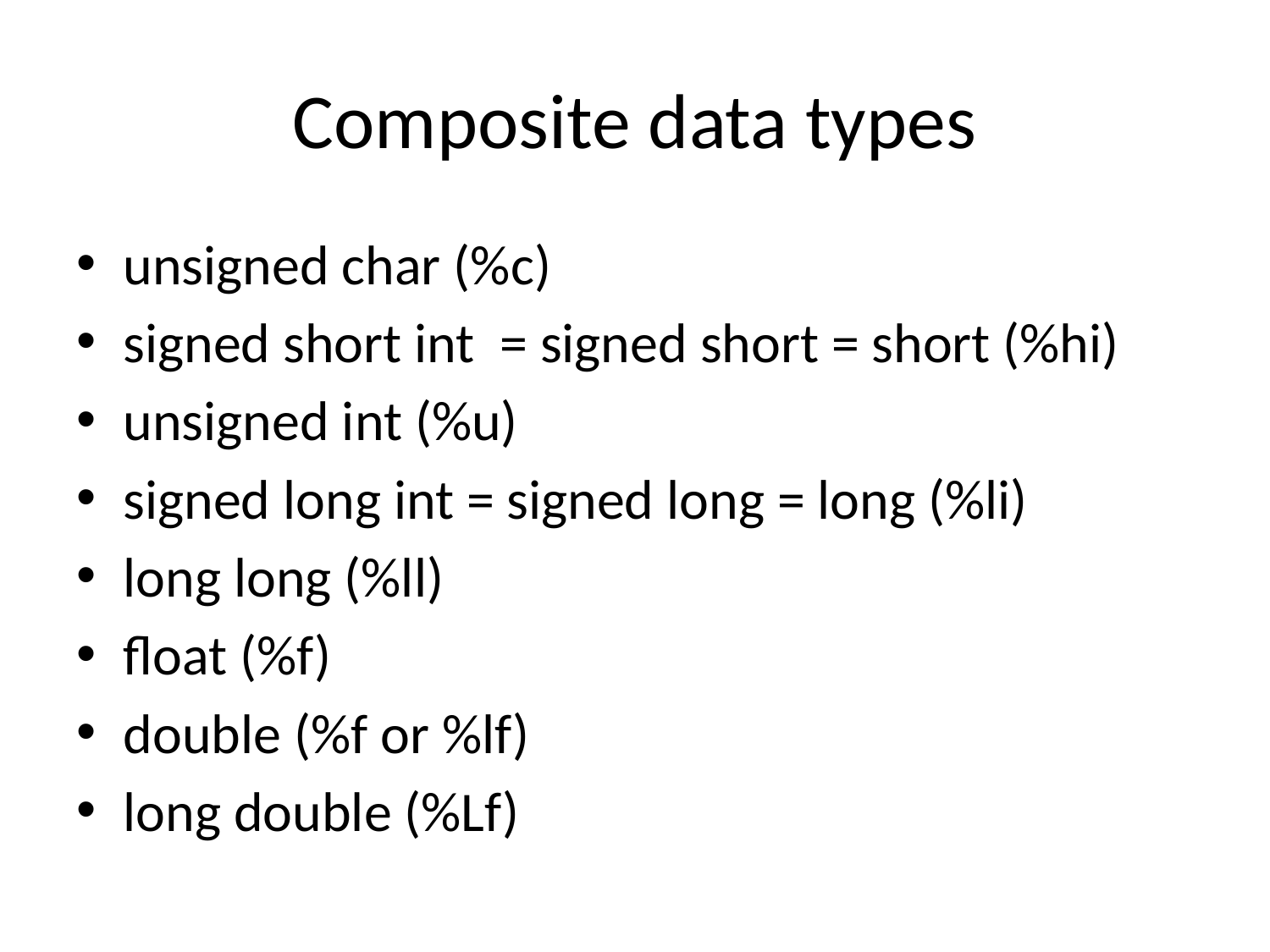

# Composite data types
unsigned char (%c)
signed short int  = signed short = short (%hi)
unsigned int (%u)
signed long int = signed long = long (%li)
long long (%ll)
float (%f)
double (%f or %lf)
long double (%Lf)